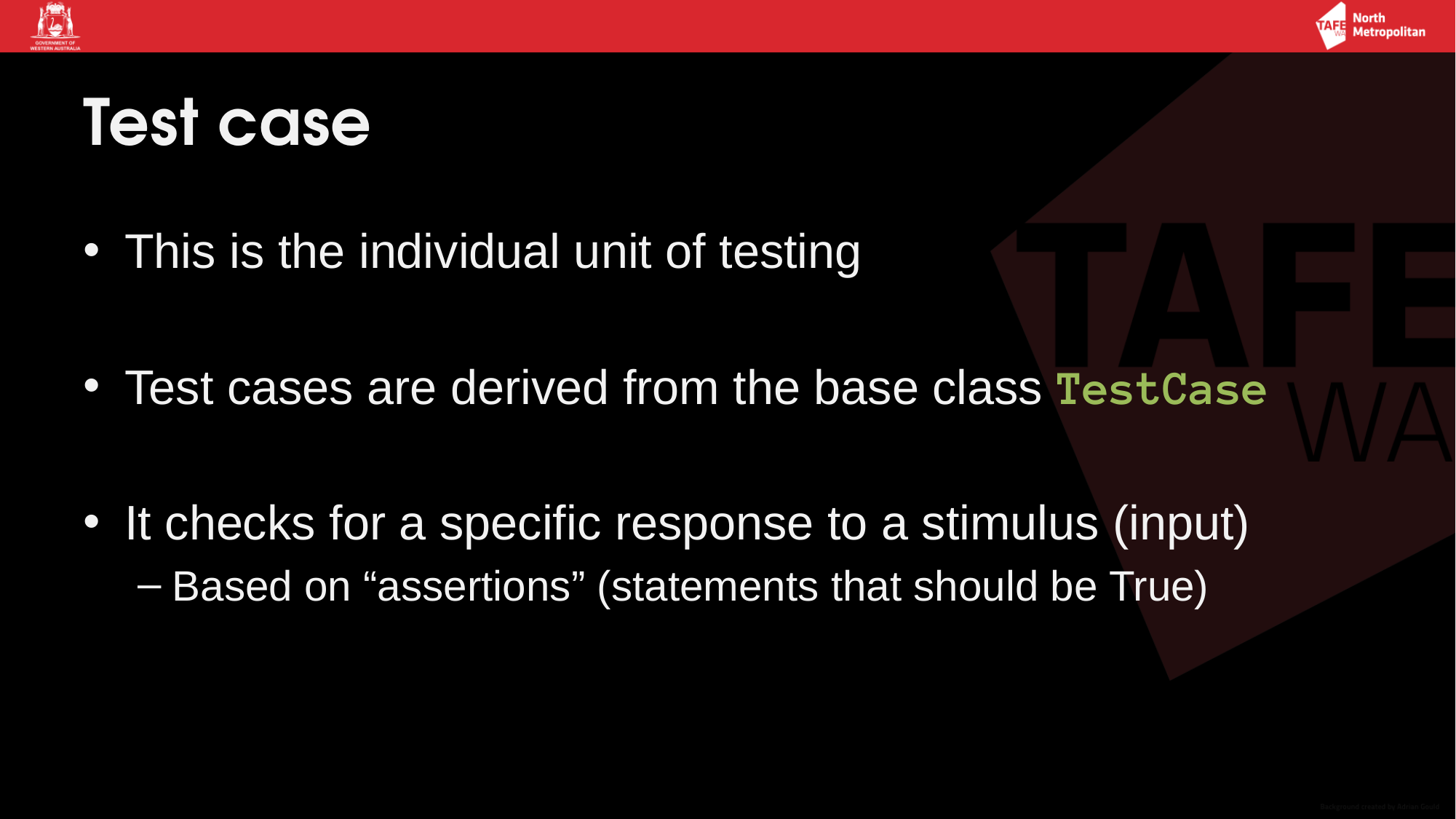

# Test case
This is the individual unit of testing

Test cases are derived from the base class TestCase

It checks for a specific response to a stimulus (input)
Based on “assertions” (statements that should be True)